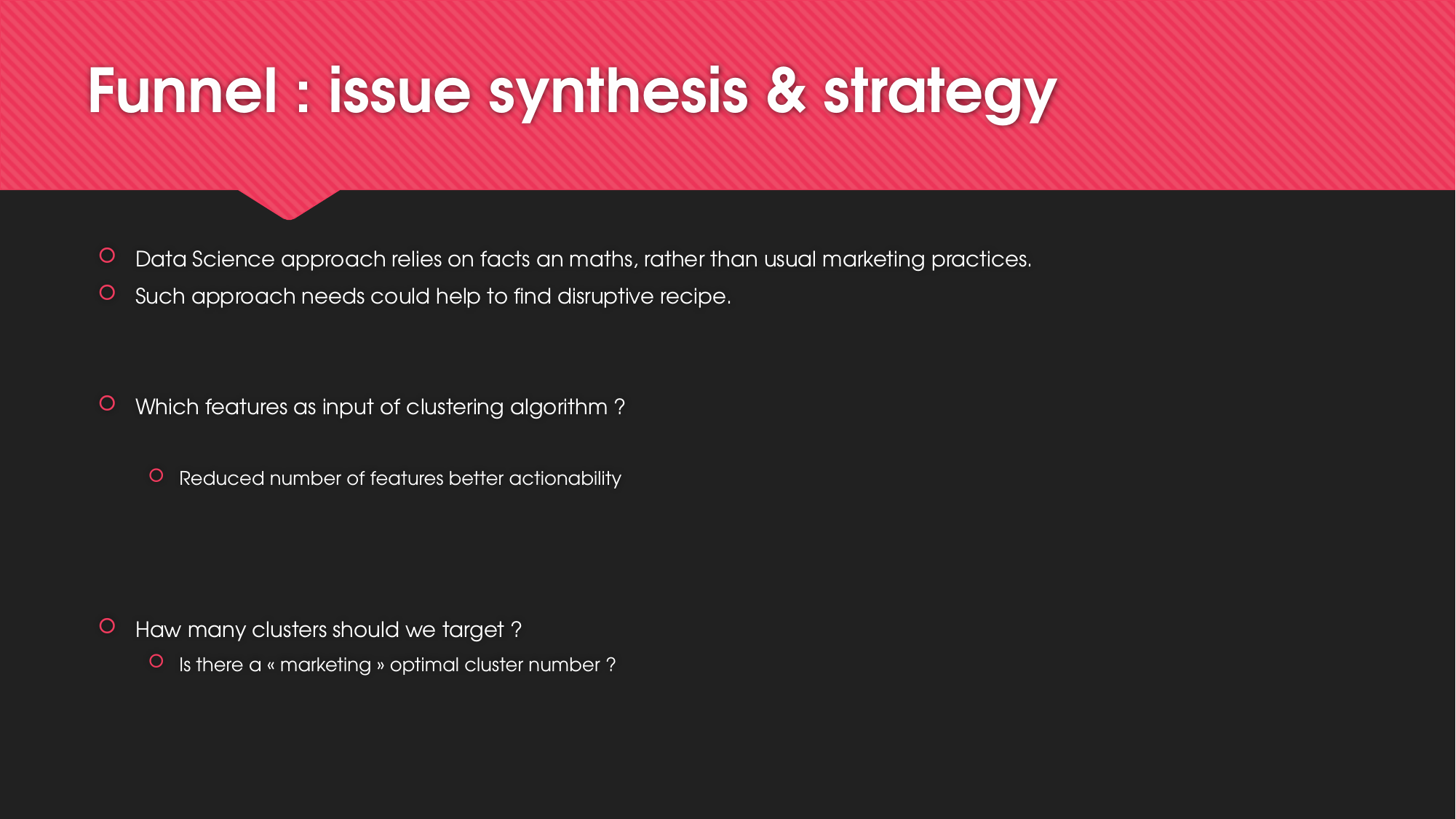

# Funnel : issue synthesis & strategy

Data Science approach relies on facts an maths, rather than usual marketing practices.
Such approach needs could help to find disruptive recipe.

Which features as input of clustering algorithm ?

Reduced number of features better actionability

Haw many clusters should we target ?
Is there a « marketing » optimal cluster number ?